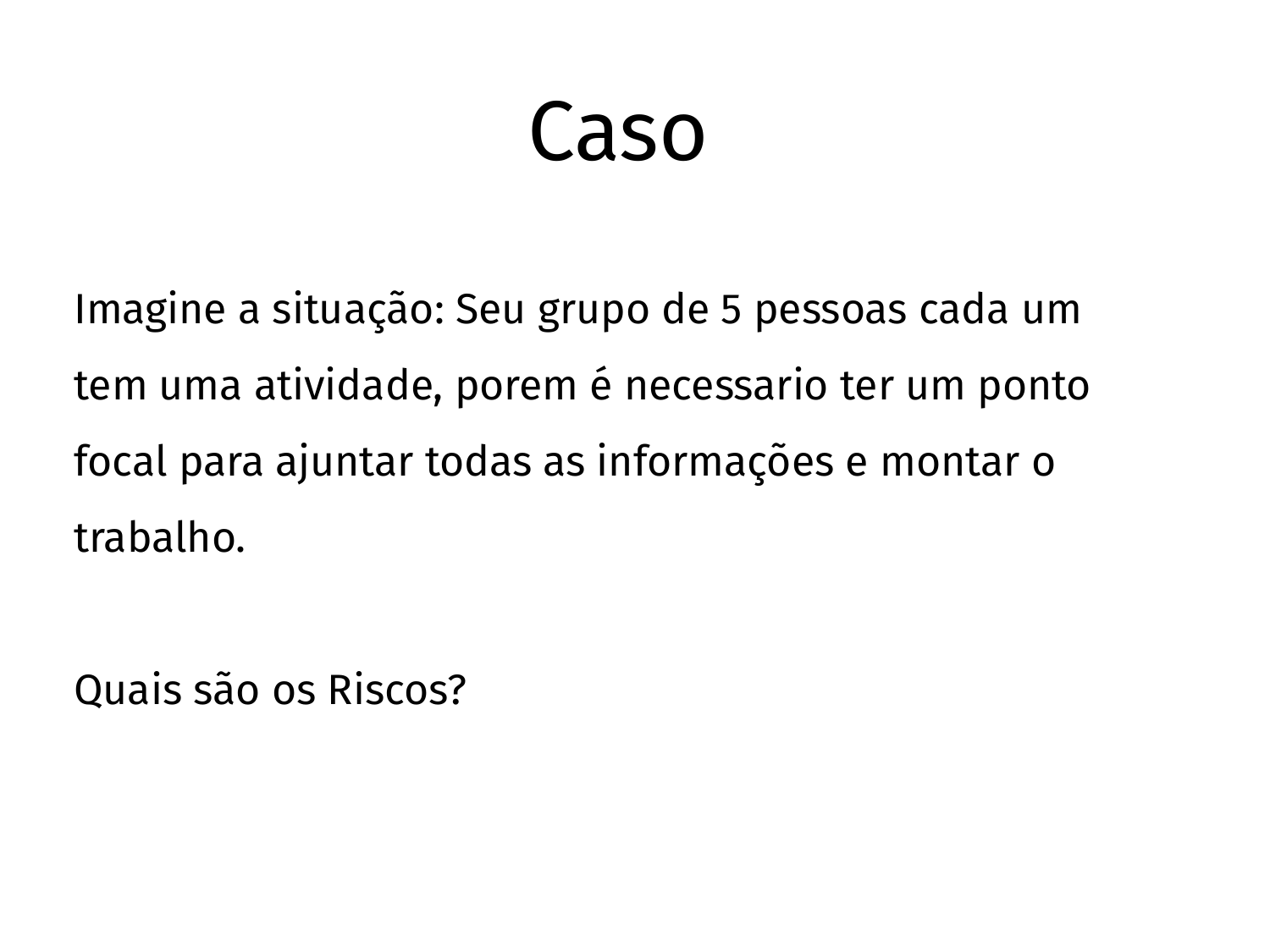

Caso
# Imagine a situação: Seu grupo de 5 pessoas cada um tem uma atividade, porem é necessario ter um ponto focal para ajuntar todas as informações e montar o trabalho. Quais são os Riscos?